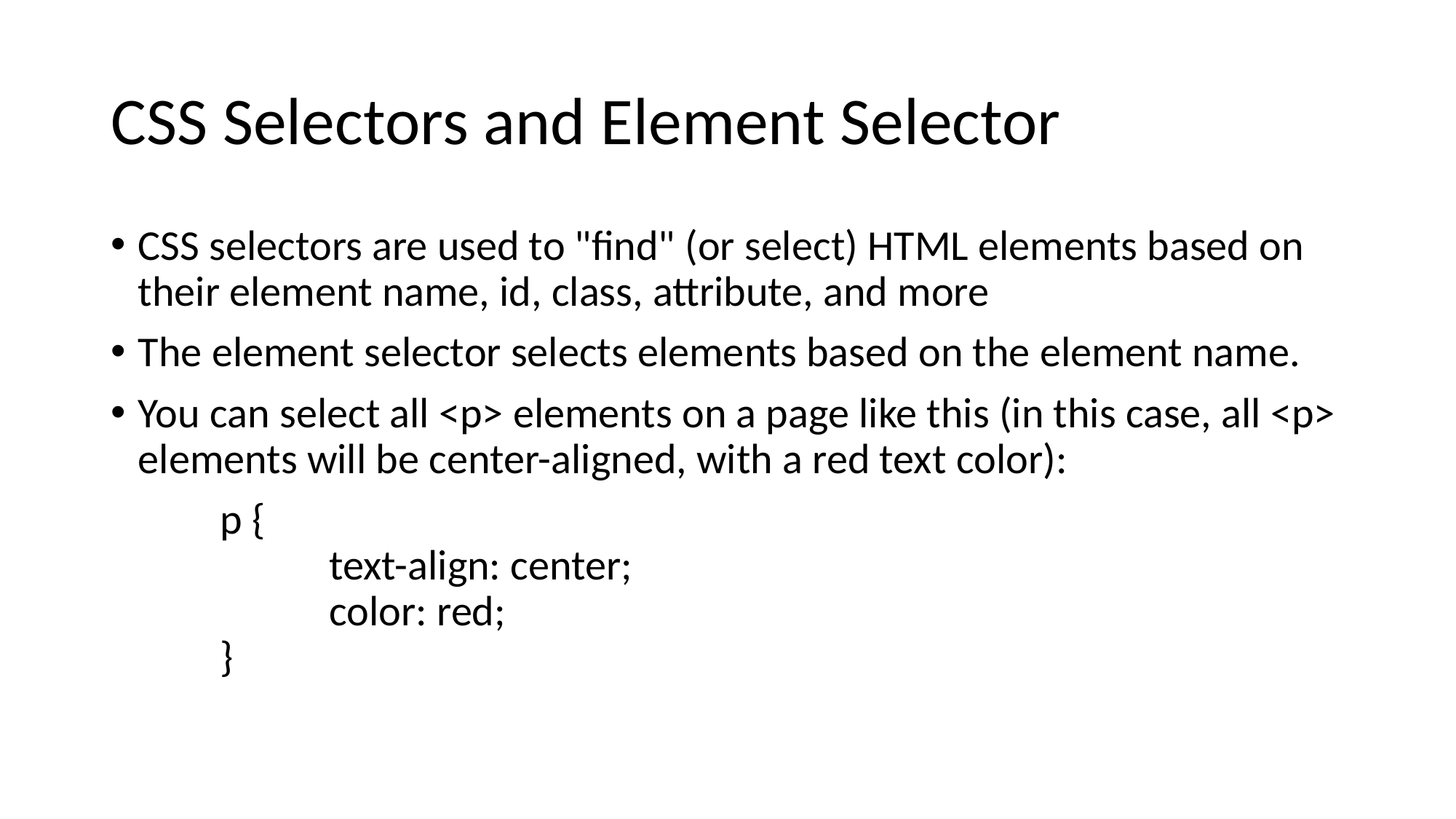

# CSS Selectors and Element Selector
CSS selectors are used to "find" (or select) HTML elements based on their element name, id, class, attribute, and more
The element selector selects elements based on the element name.
You can select all <p> elements on a page like this (in this case, all <p> elements will be center-aligned, with a red text color):
	p {
    		text-align: center;
    		color: red;
	}